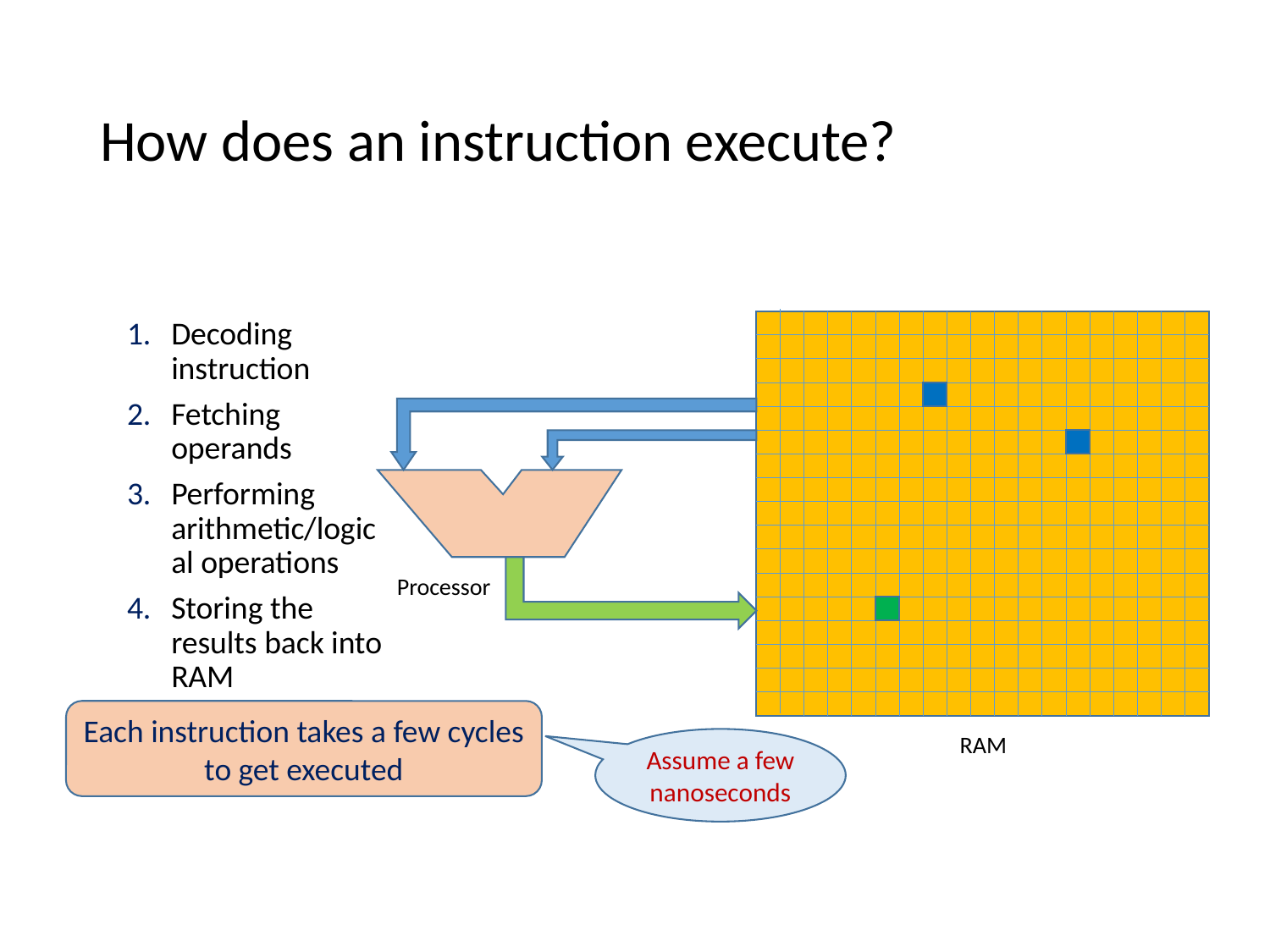

# How does an instruction execute?

Processor

RAM
Decoding instruction
Fetching operands
Performing arithmetic/logical operations
Storing the results back into RAM
Each instruction takes a few cycles to get executed
Assume a few nanoseconds